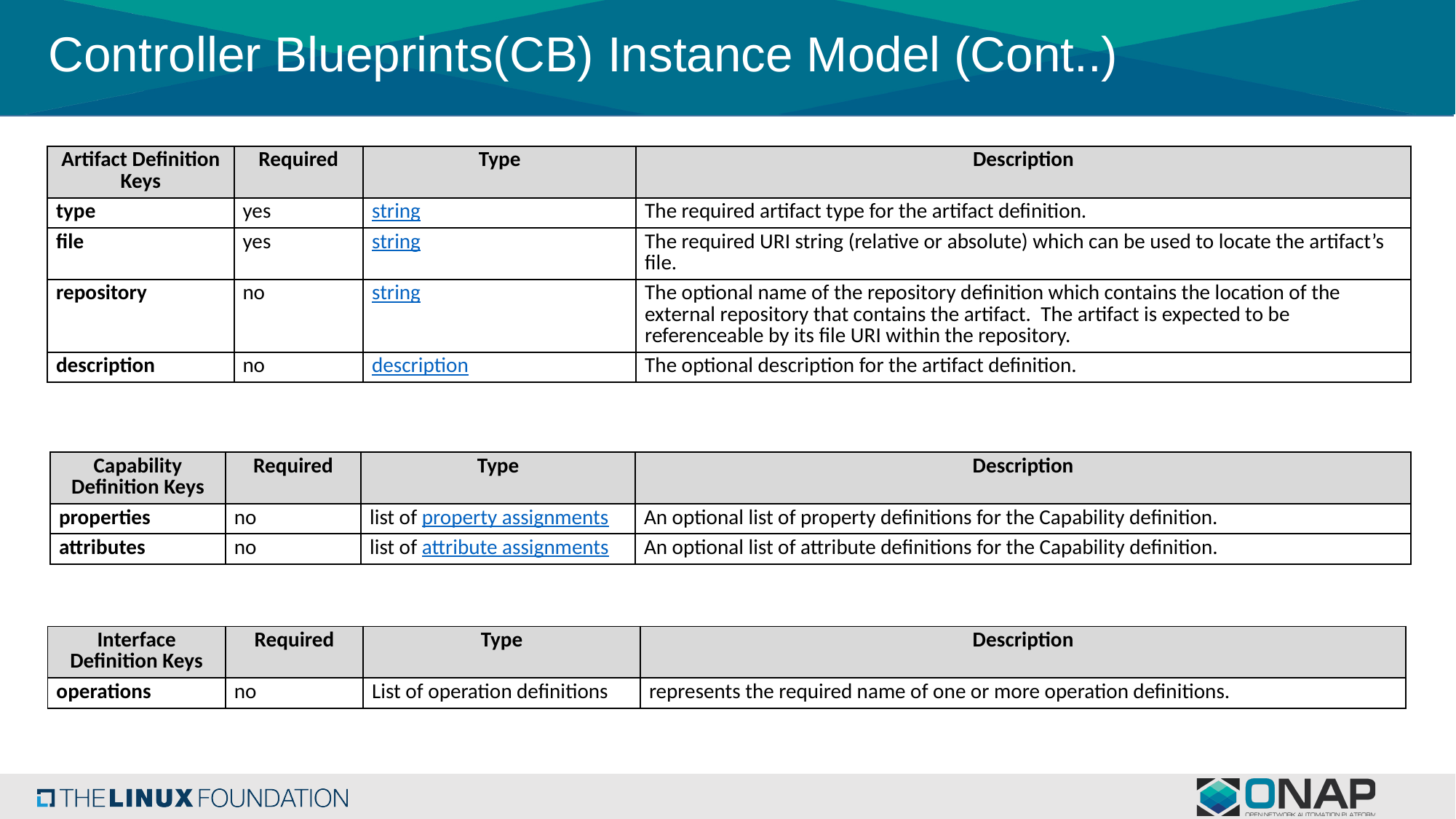

# Controller Blueprints(CB) Instance Model (Cont..)
| Artifact Definition Keys | Required | Type | Description |
| --- | --- | --- | --- |
| type | yes | string | The required artifact type for the artifact definition. |
| file | yes | string | The required URI string (relative or absolute) which can be used to locate the artifact’s file. |
| repository | no | string | The optional name of the repository definition which contains the location of the external repository that contains the artifact.  The artifact is expected to be referenceable by its file URI within the repository. |
| description | no | description | The optional description for the artifact definition. |
| Capability Definition Keys | Required | Type | Description |
| --- | --- | --- | --- |
| properties | no | list of property assignments | An optional list of property definitions for the Capability definition. |
| attributes | no | list of attribute assignments | An optional list of attribute definitions for the Capability definition. |
| Interface Definition Keys | Required | Type | Description |
| --- | --- | --- | --- |
| operations | no | List of operation definitions | represents the required name of one or more operation definitions. |